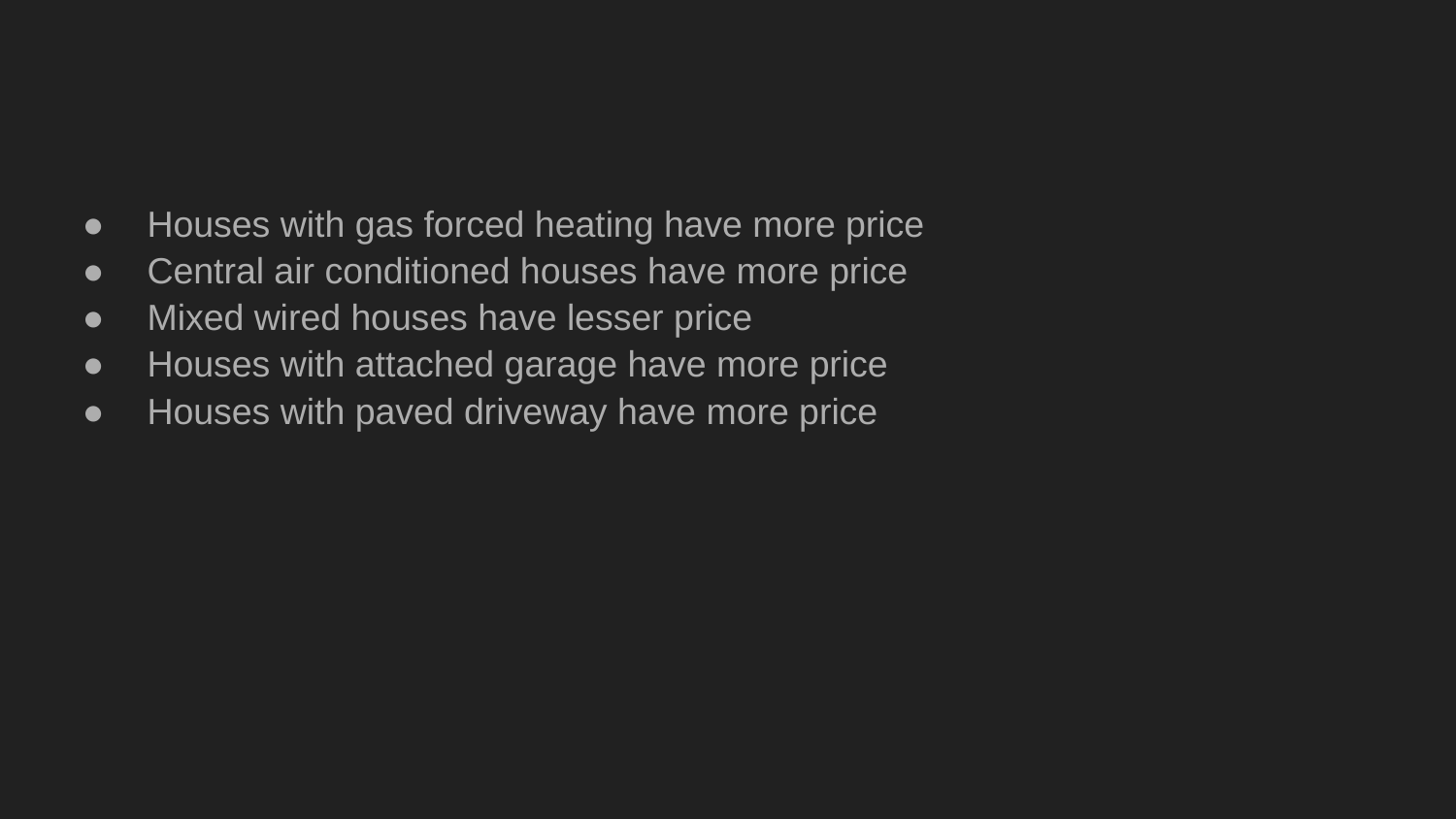

#
 Houses with gas forced heating have more price
 Central air conditioned houses have more price
 Mixed wired houses have lesser price
 Houses with attached garage have more price
 Houses with paved driveway have more price